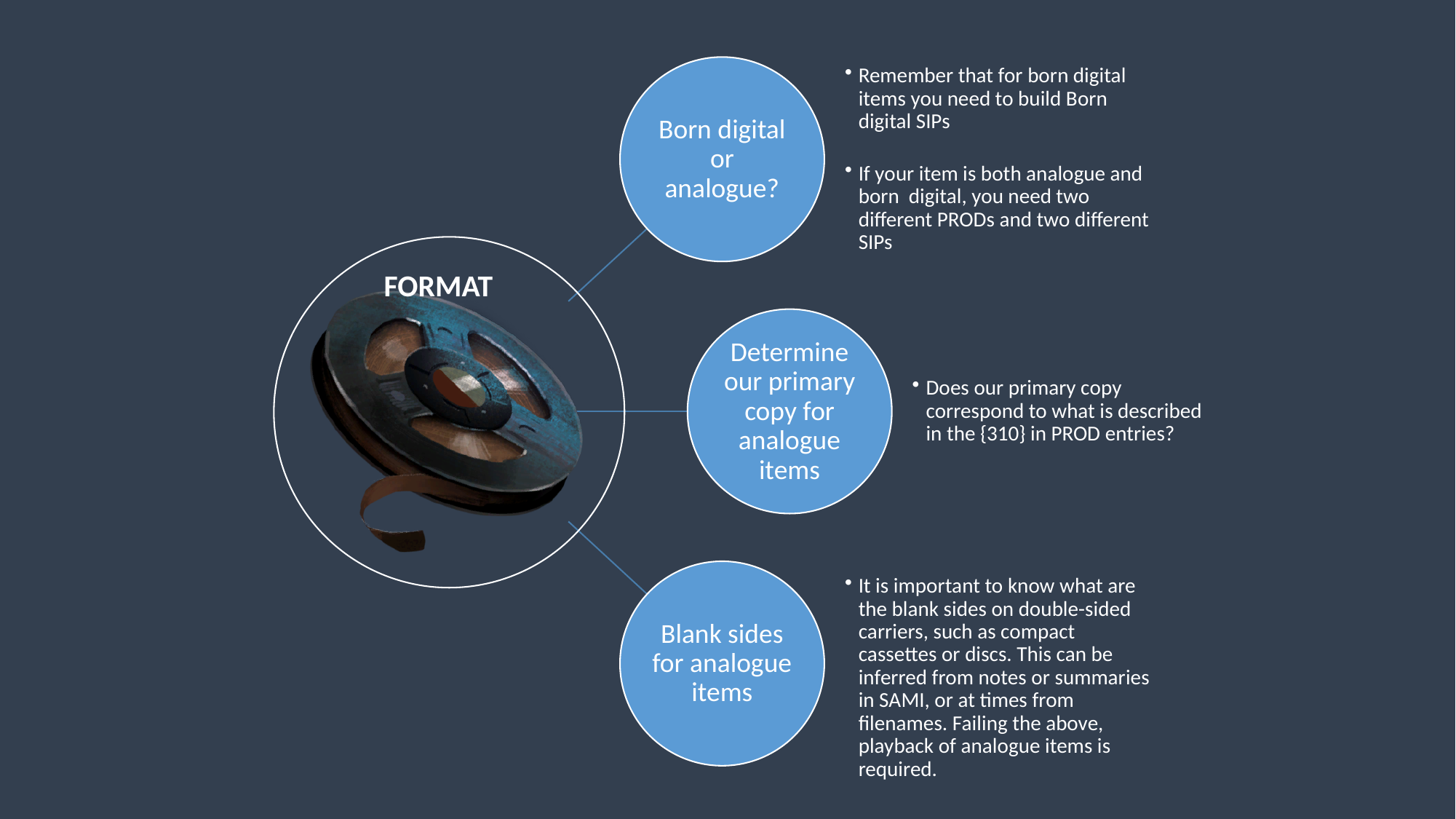

Born digital or analogue?
Remember that for born digital items you need to build Born digital SIPs

If your item is both analogue and born  digital, you need two different PRODs and two different SIPs
Determine our primary copy for analogue items
Does our primary copy correspond to what is described in the {310} in PROD entries?
Blank sides for analogue items

It is important to know what are the blank sides on double-sided carriers, such as compact cassettes or discs. This can be inferred from notes or summaries in SAMI, or at times from filenames. Failing the above, playback of analogue items is required.
FORMAT